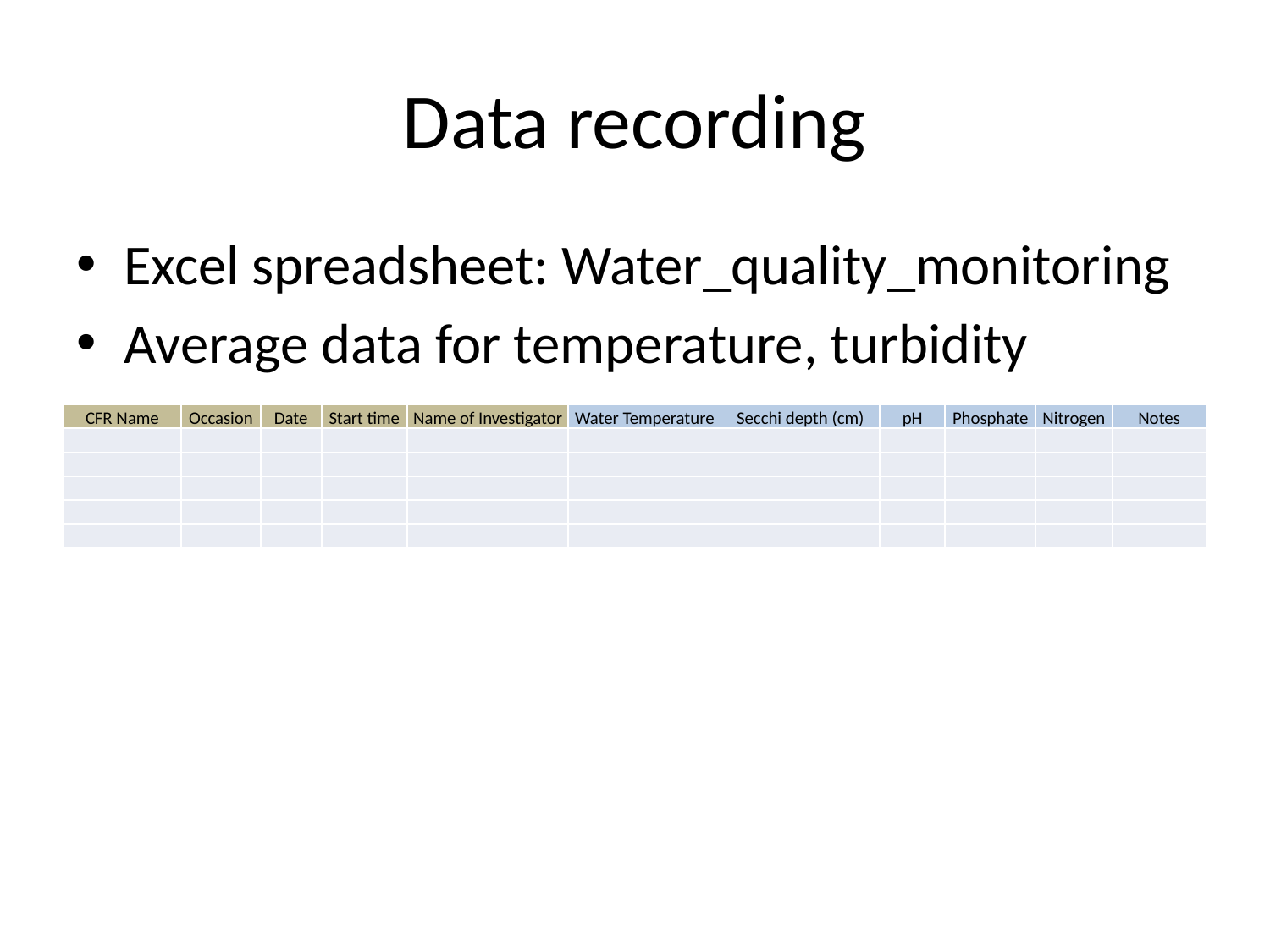

# Data recording
Excel spreadsheet: Water_quality_monitoring
Average data for temperature, turbidity
| CFR Name | Occasion | Date | Start time | Name of Investigator | Water Temperature | Secchi depth (cm) | pH | Phosphate | Nitrogen | Notes |
| --- | --- | --- | --- | --- | --- | --- | --- | --- | --- | --- |
|  |  |  |  |  |  |  |  |  |  |  |
|  |  |  |  |  |  |  |  |  |  |  |
|  |  |  |  |  |  |  |  |  |  |  |
|  |  |  |  |  |  |  |  |  |  |  |
|  |  |  |  |  |  |  |  |  |  |  |